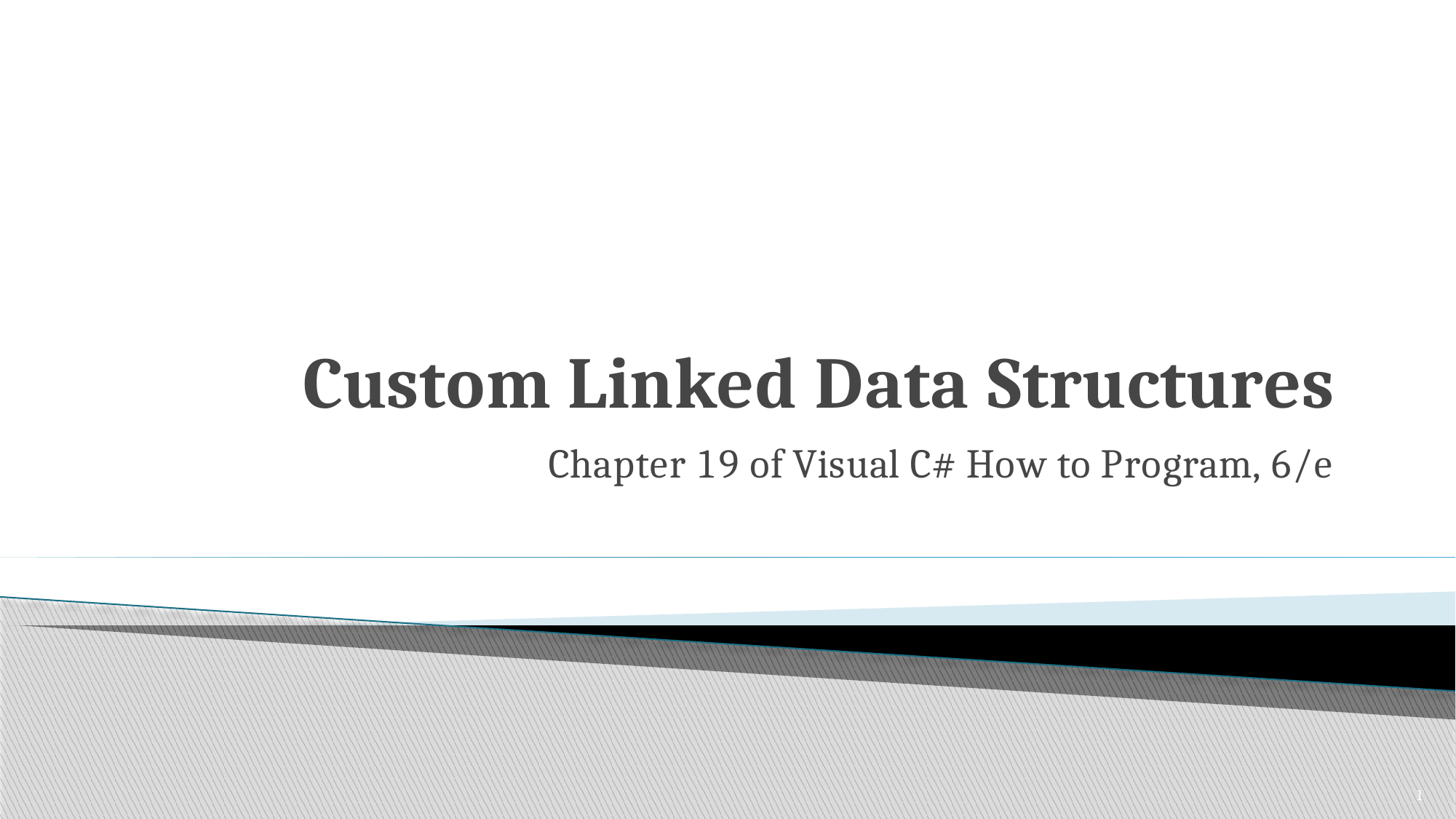

# Custom Linked Data Structures
Chapter 19 of Visual C# How to Program, 6/e
1